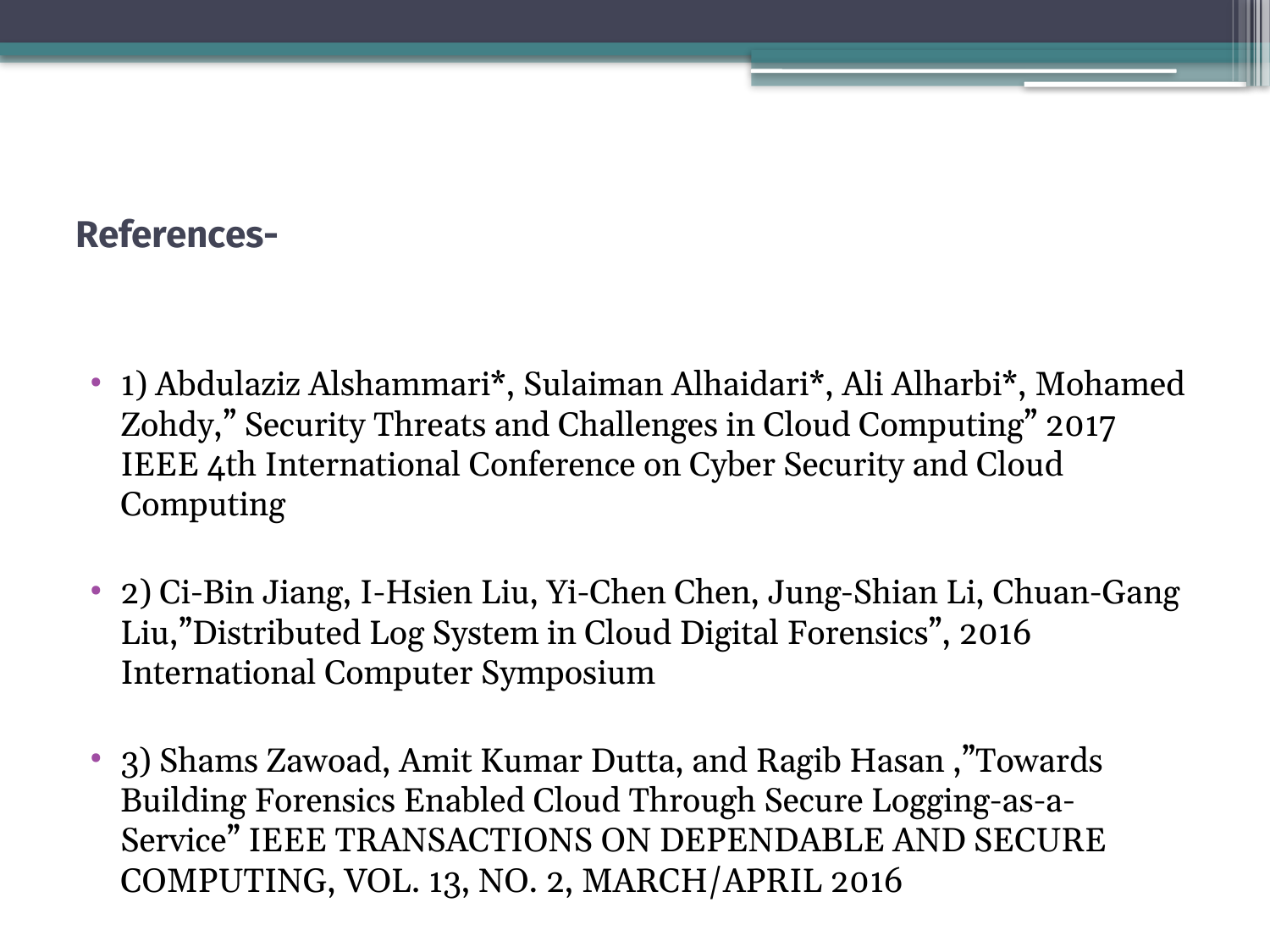

# References-

1) Abdulaziz Alshammari*, Sulaiman Alhaidari*, Ali Alharbi*, Mohamed Zohdy,” Security Threats and Challenges in Cloud Computing” 2017 IEEE 4th International Conference on Cyber Security and Cloud Computing

2) Ci-Bin Jiang, I-Hsien Liu, Yi-Chen Chen, Jung-Shian Li, Chuan-Gang Liu,”Distributed Log System in Cloud Digital Forensics”, 2016 International Computer Symposium

3) Shams Zawoad, Amit Kumar Dutta, and Ragib Hasan ,”Towards Building Forensics Enabled Cloud Through Secure Logging-as-a-Service” IEEE TRANSACTIONS ON DEPENDABLE AND SECURE COMPUTING, VOL. 13, NO. 2, MARCH/APRIL 2016